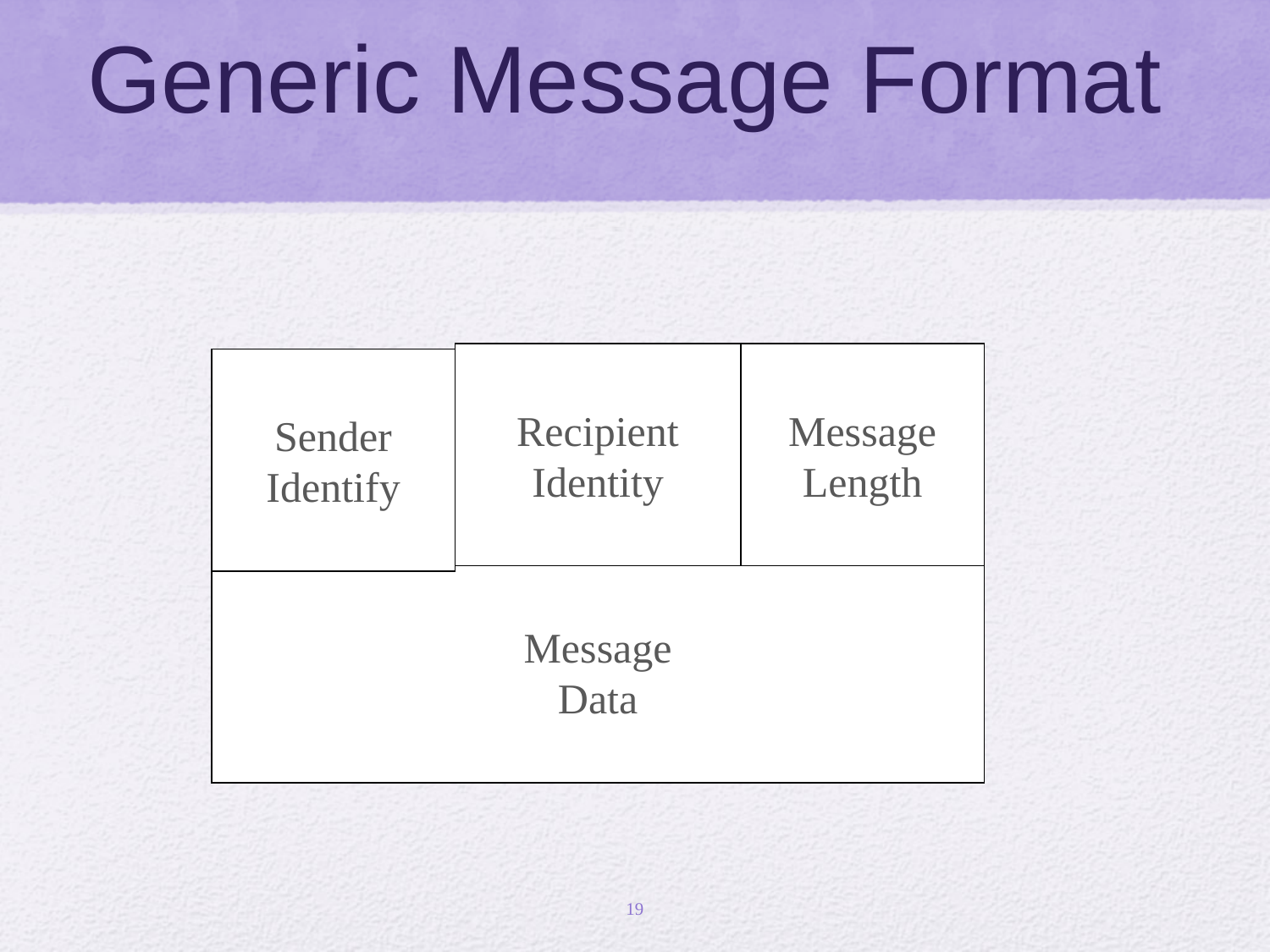

# Generic Message Format
Recipient
Identity
Message
Length
Sender
Identify
Message
Data
19